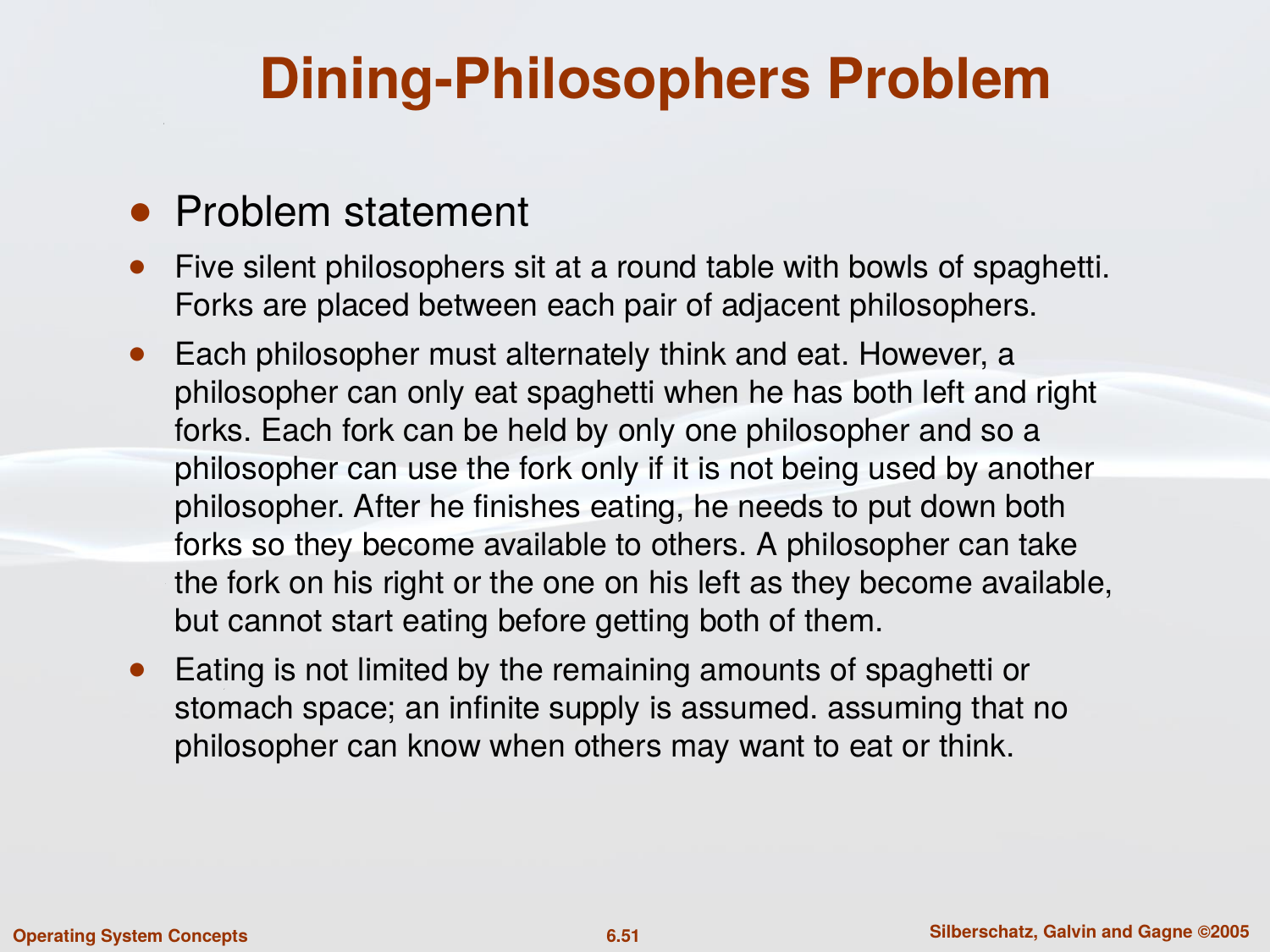

# Dining-Philosophers Problem
Problem statement
Five silent philosophers sit at a round table with bowls of spaghetti. Forks are placed between each pair of adjacent philosophers.
Each philosopher must alternately think and eat. However, a philosopher can only eat spaghetti when he has both left and right forks. Each fork can be held by only one philosopher and so a philosopher can use the fork only if it is not being used by another philosopher. After he finishes eating, he needs to put down both forks so they become available to others. A philosopher can take the fork on his right or the one on his left as they become available, but cannot start eating before getting both of them.
Eating is not limited by the remaining amounts of spaghetti or stomach space; an infinite supply is assumed. assuming that no philosopher can know when others may want to eat or think.